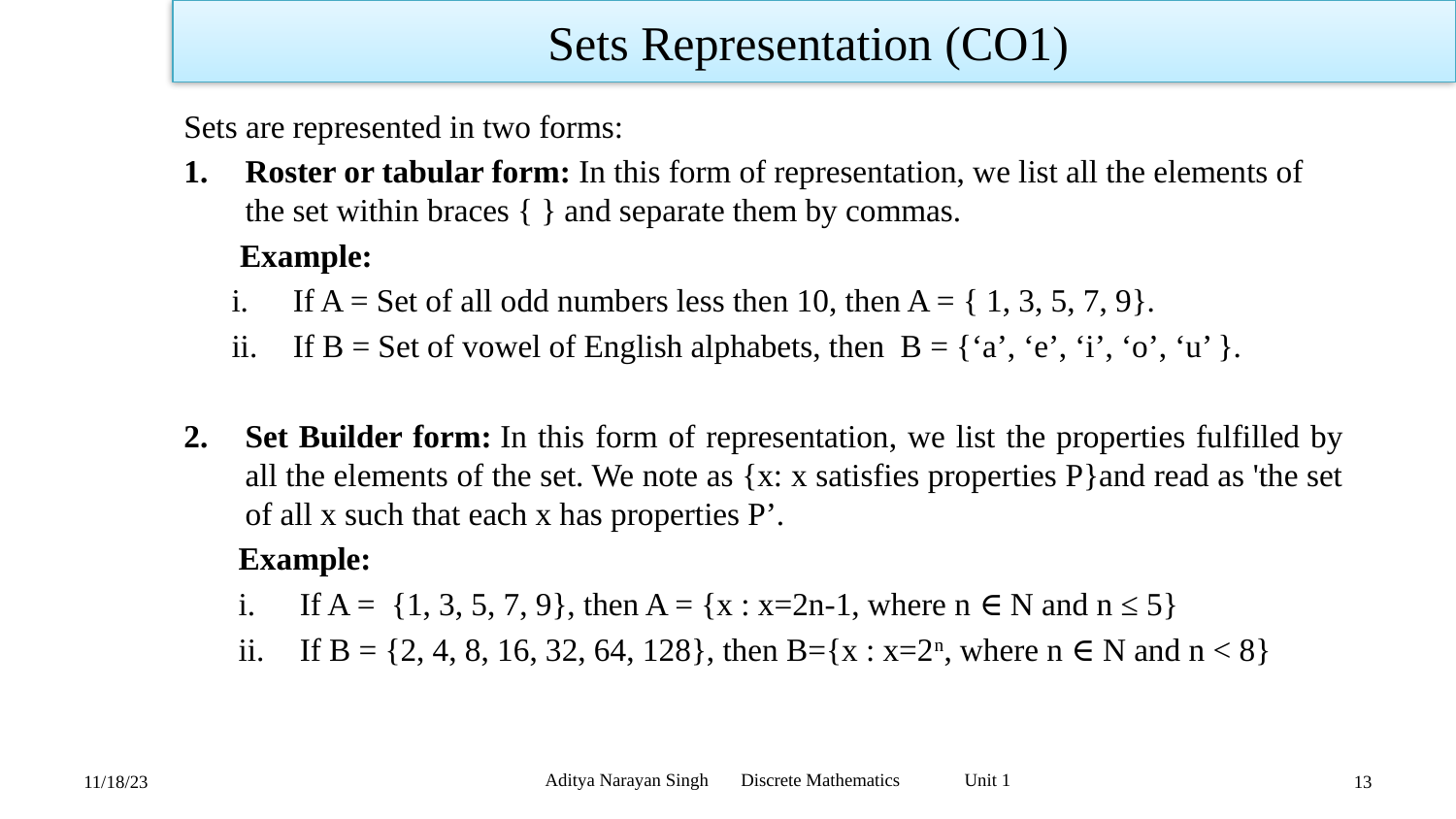

Sets Representation (CO1)
Sets are represented in two forms:
Roster or tabular form: In this form of representation, we list all the elements of the set within braces { } and separate them by commas.
       Example:
If A = Set of all odd numbers less then 10, then A = { 1, 3, 5, 7, 9}.
If B = Set of vowel of English alphabets, then  B = {‘a’, ‘e’, ‘i’, ‘o’, ‘u’ }.

Set Builder form: In this form of representation, we list the properties fulfilled by all the elements of the set. We note as {x: x satisfies properties P}and read as 'the set of all x such that each x has properties P’.
Example:
If A =  {1, 3, 5, 7, 9}, then A = {x : x=2n-1, where n ∈ N and n ≤ 5}
If B = {2, 4, 8, 16, 32, 64, 128}, then B={x : x=2n, where n ∈ N and n < 8}

Aditya Narayan Singh       Discrete Mathematics              Unit 1
11/18/23
13